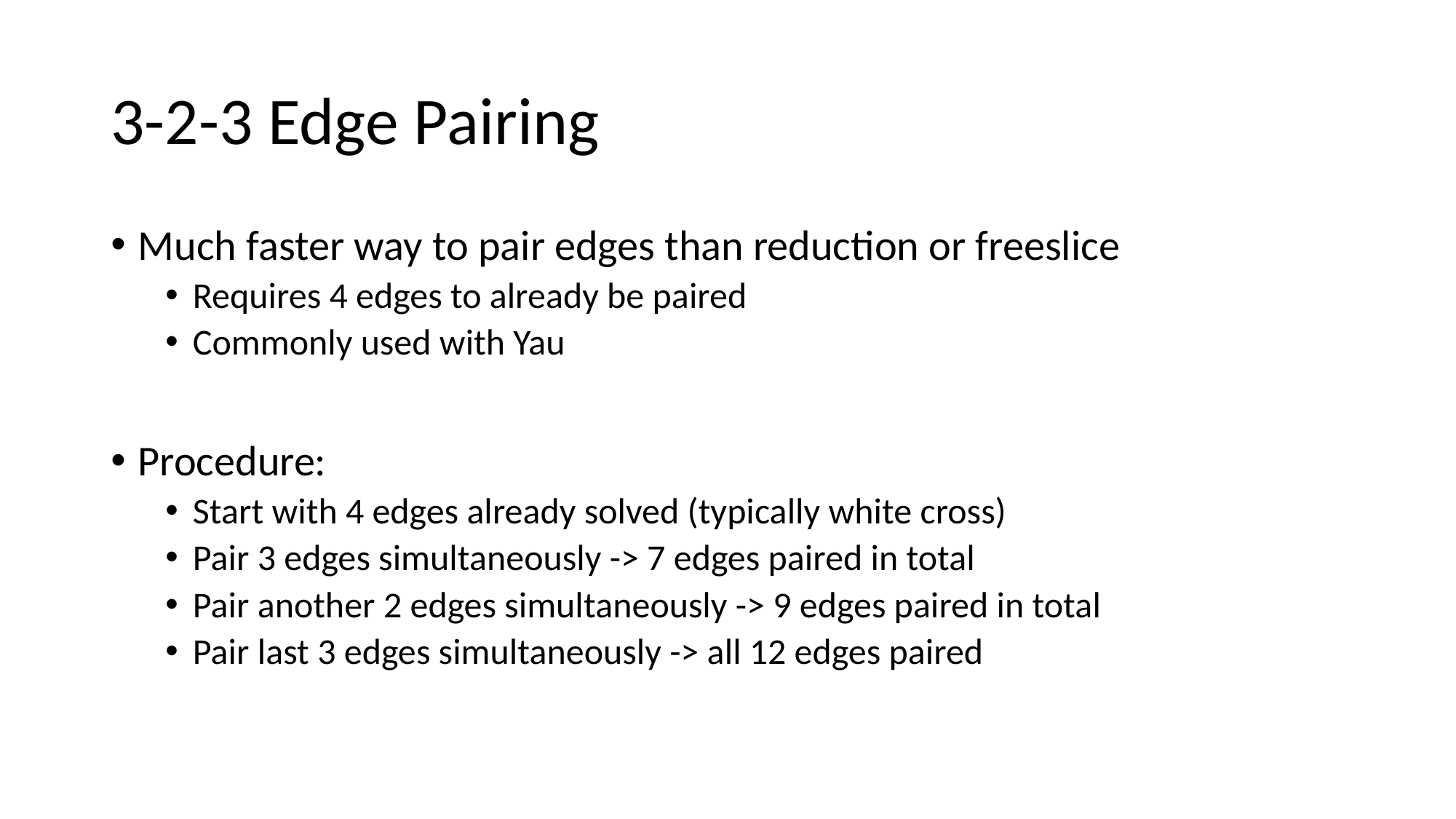

# 3-2-3 Edge Pairing
Much faster way to pair edges than reduction or freeslice
Requires 4 edges to already be paired
Commonly used with Yau

Procedure:
Start with 4 edges already solved (typically white cross)
Pair 3 edges simultaneously -> 7 edges paired in total
Pair another 2 edges simultaneously -> 9 edges paired in total
Pair last 3 edges simultaneously -> all 12 edges paired